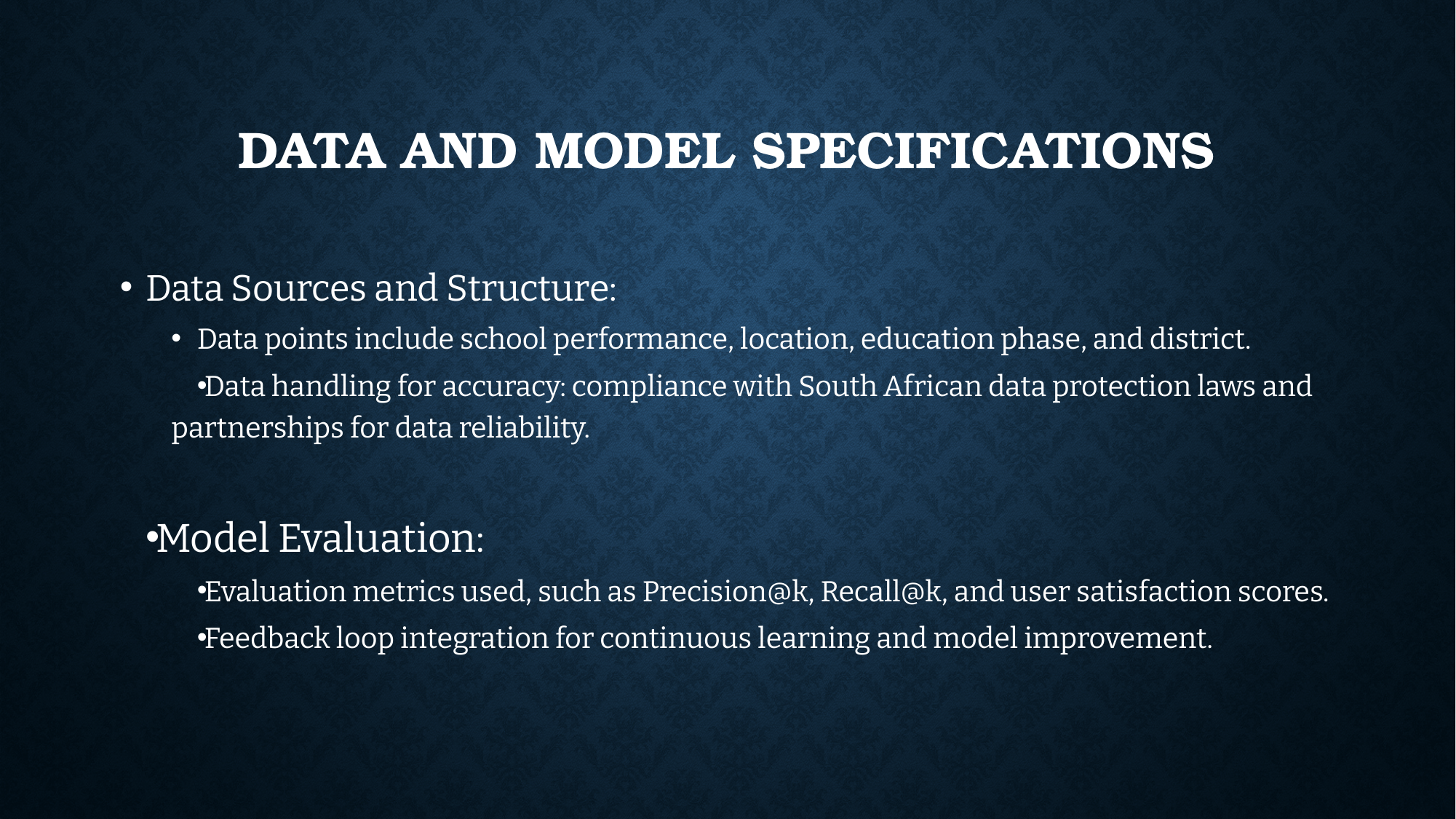

# Data and Model Specifications
Data Sources and Structure:
Data points include school performance, location, education phase, and district.
Data handling for accuracy: compliance with South African data protection laws and partnerships for data reliability.

Model Evaluation:
Evaluation metrics used, such as Precision@k, Recall@k, and user satisfaction scores.
Feedback loop integration for continuous learning and model improvement.